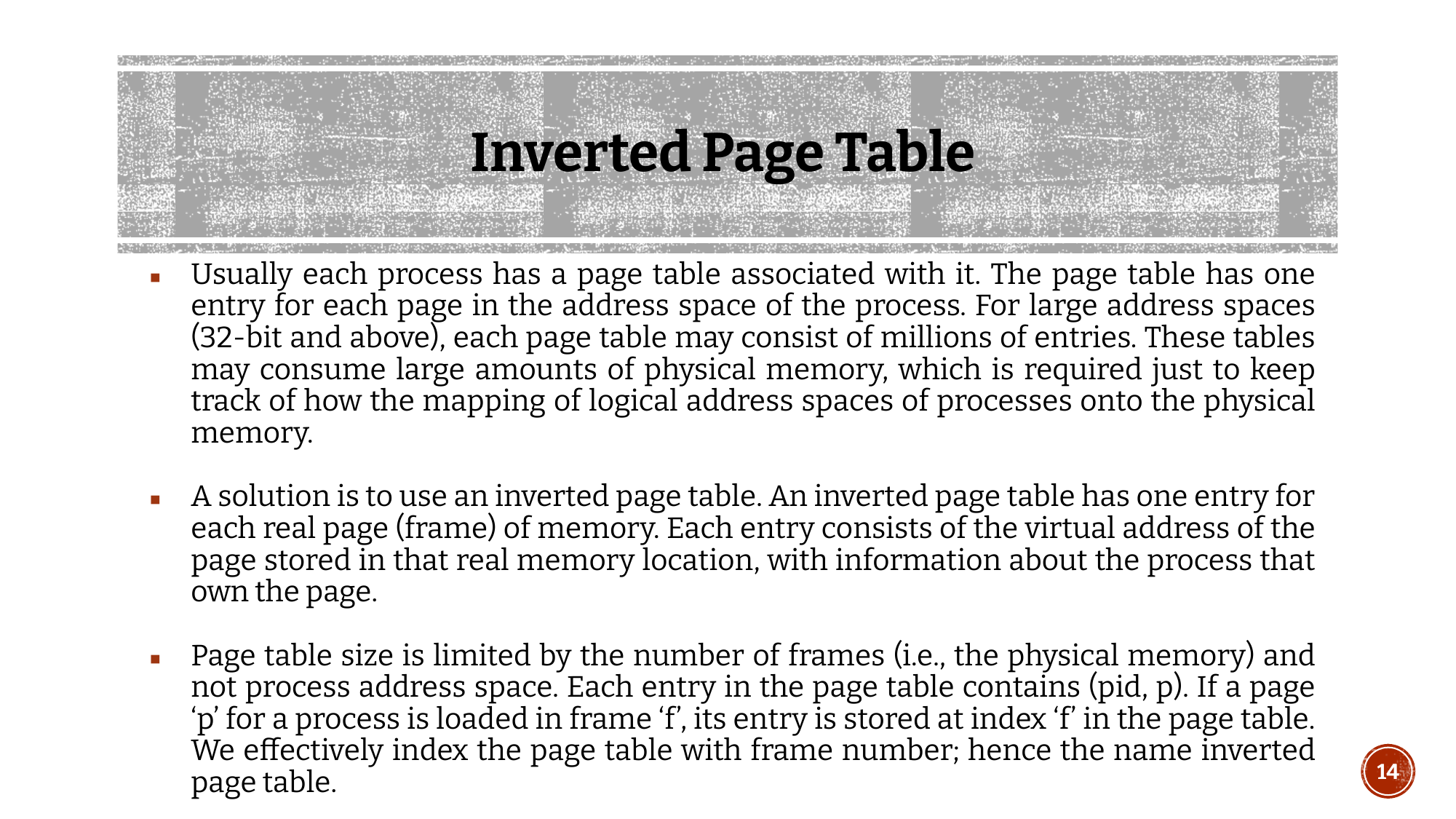

# Inverted Page Table

Usually each process has a page table associated with it. The page table has one entry for each page in the address space of the process. For large address spaces (32-bit and above), each page table may consist of millions of entries. These tables may consume large amounts of physical memory, which is required just to keep track of how the mapping of logical address spaces of processes onto the physical memory.

A solution is to use an inverted page table. An inverted page table has one entry for each real page (frame) of memory. Each entry consists of the virtual address of the page stored in that real memory location, with information about the process that own the page.

Page table size is limited by the number of frames (i.e., the physical memory) and not process address space. Each entry in the page table contains (pid, p). If a page ‘p’ for a process is loaded in frame ‘f’, its entry is stored at index ‘f’ in the page table. We effectively index the page table with frame number; hence the name inverted page table.

14